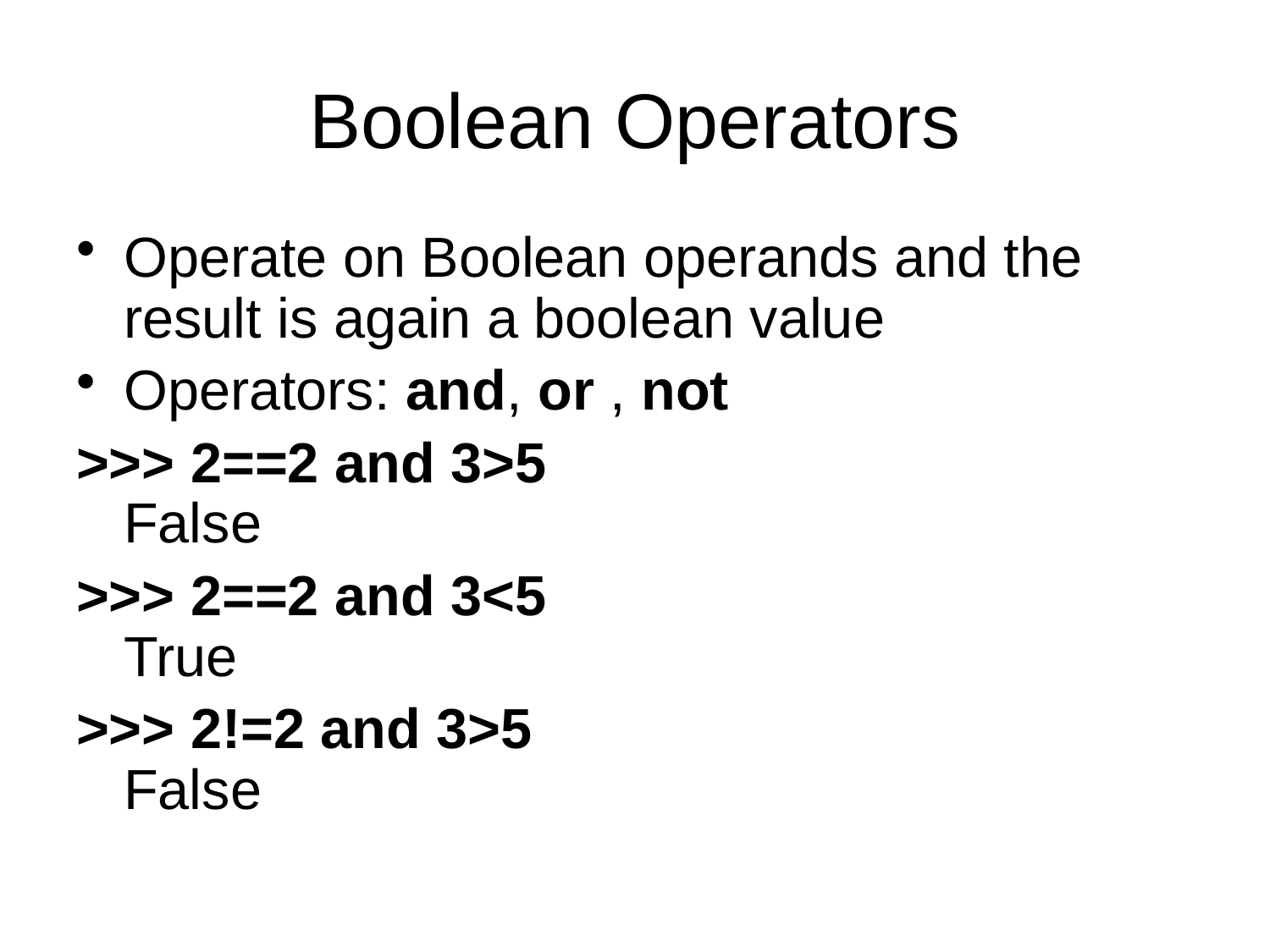

# Boolean Operators
Operate on Boolean operands and the result is again a boolean value
Operators: and, or , not
>>> 2==2 and 3>5
False
>>> 2==2 and 3<5
True
>>> 2!=2 and 3>5
False